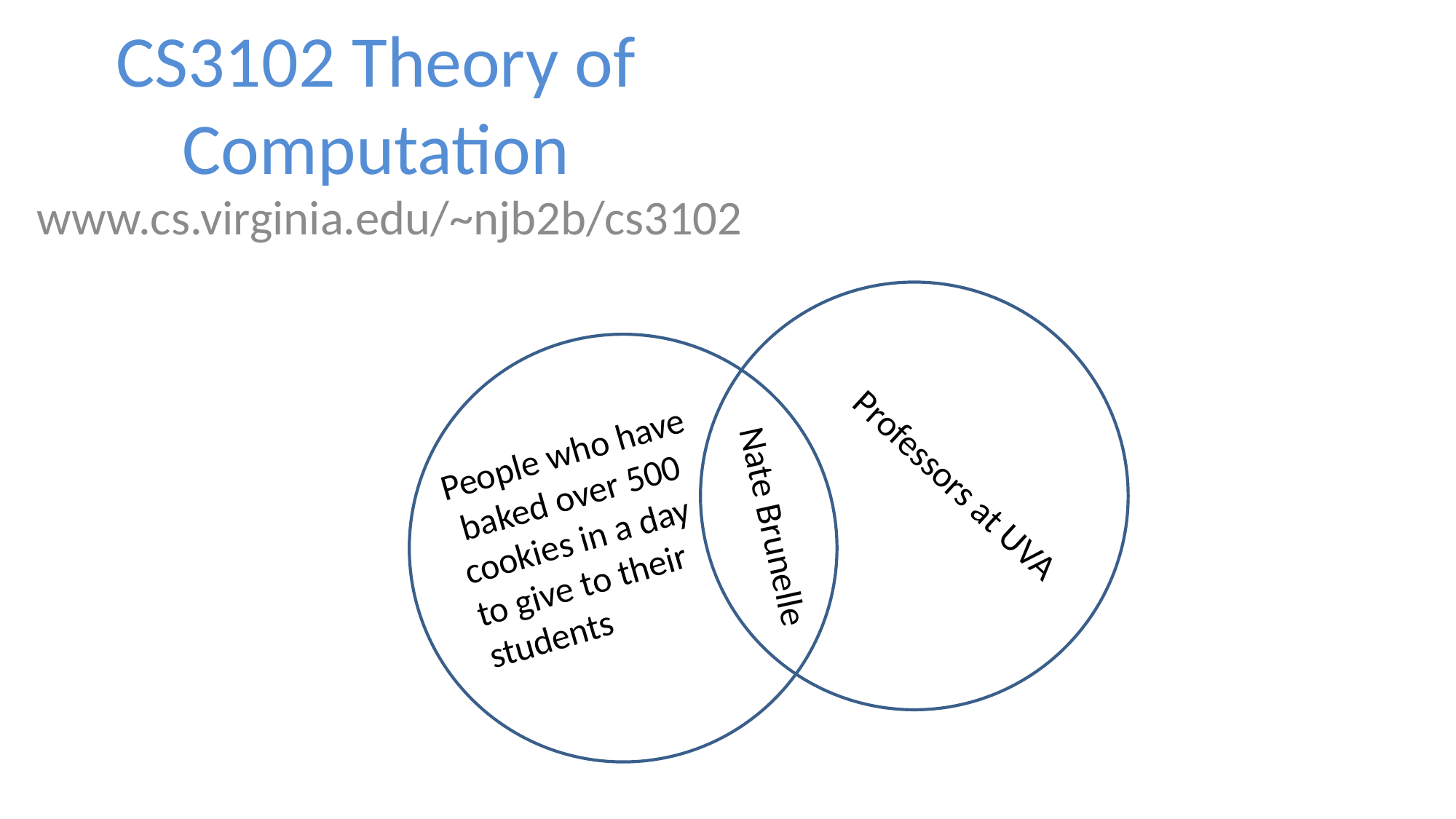

# CS3102 Theory of Computation

www.cs.virginia.edu/~njb2b/cs3102

People who have  baked over 500 cookies in a day to give to their students
Professors at UVA
Nate Brunelle

1